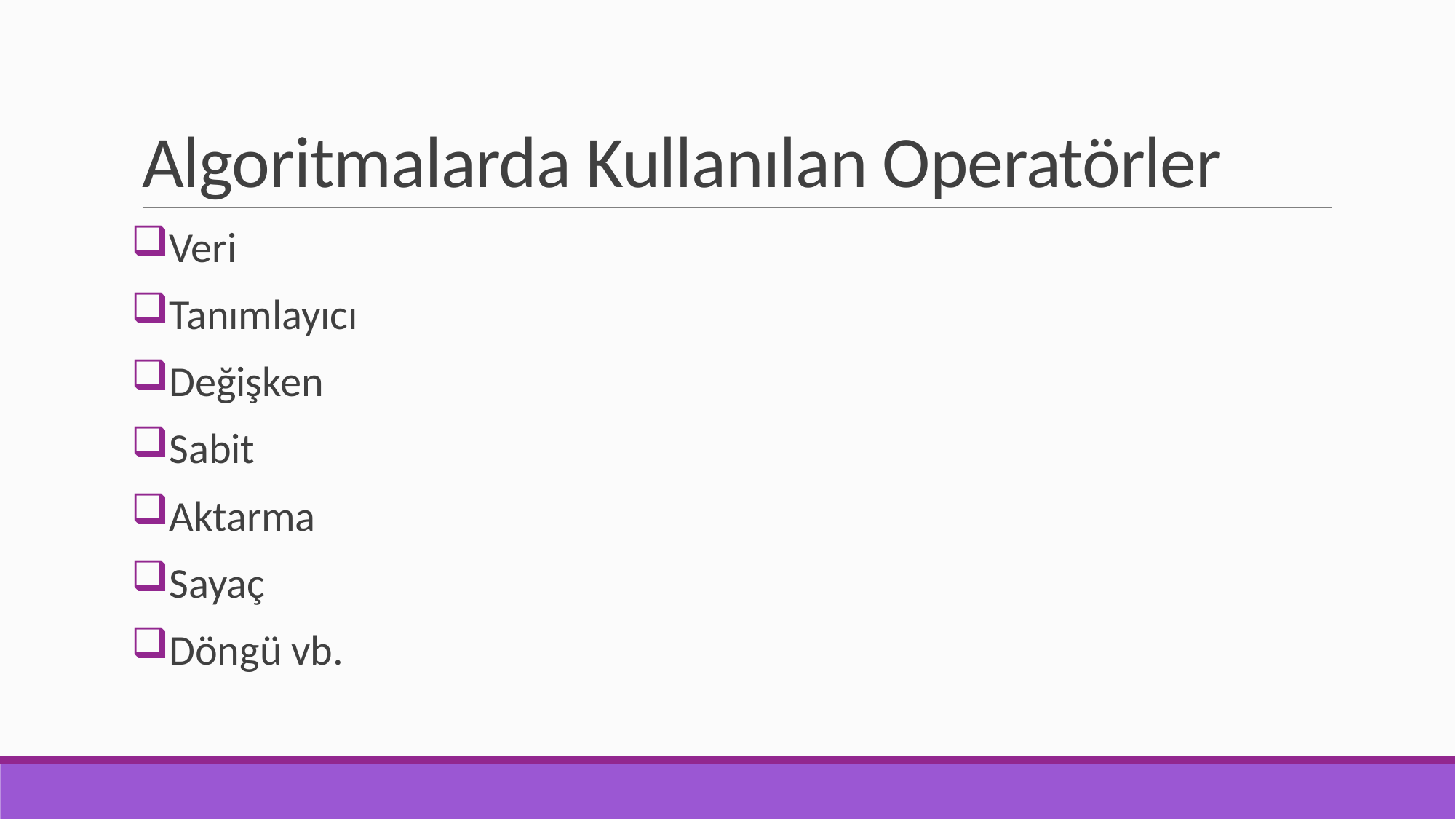

# Algoritmalarda Kullanılan Operatörler
Veri
Tanımlayıcı
Değişken
Sabit
Aktarma
Sayaç
Döngü vb.